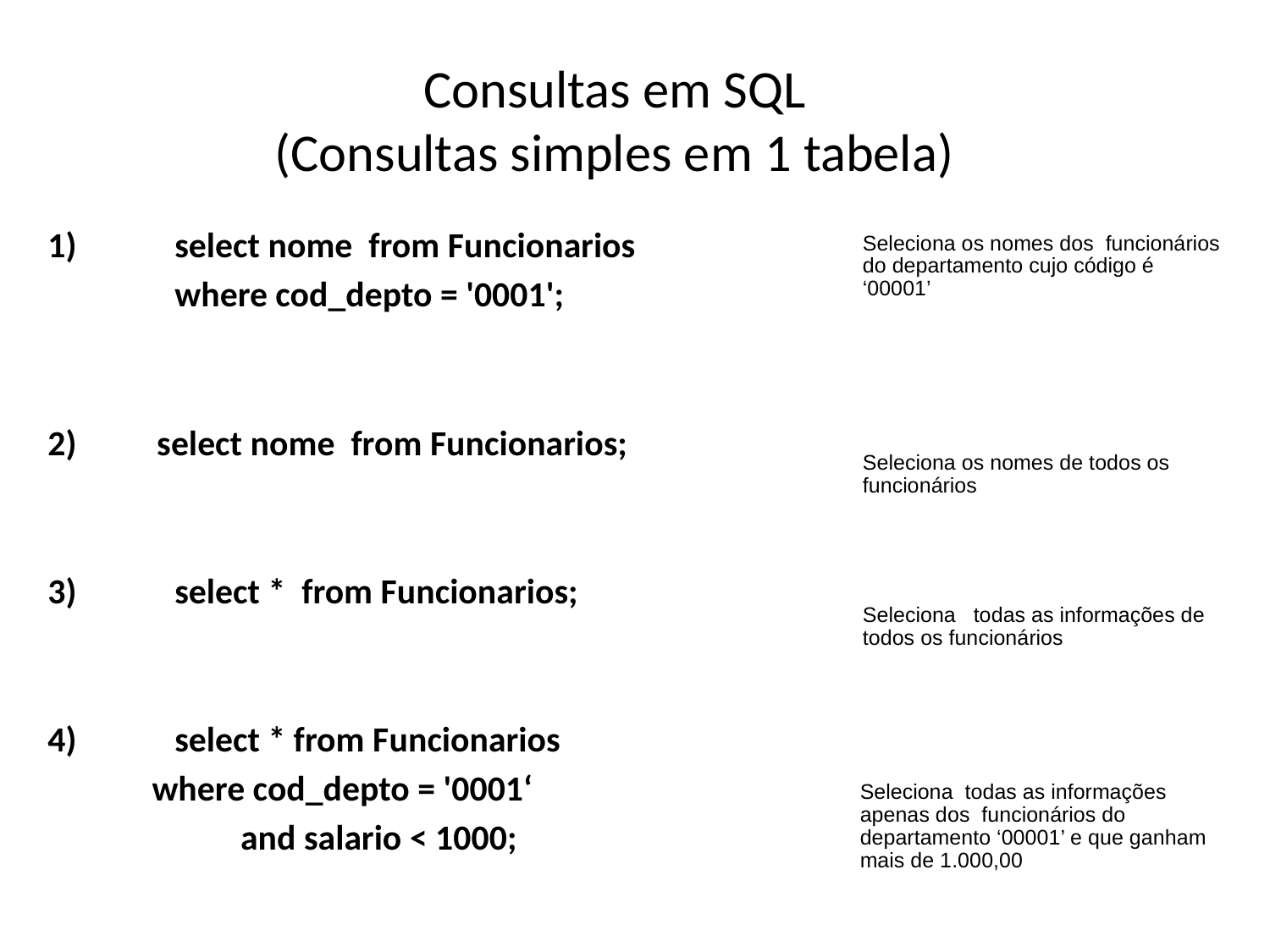

# Consultas em SQL (Consultas simples em 1 tabela)
1) 	select nome  from Funcionarios
	where cod_depto = '0001';

2)          select nome  from Funcionarios;

3)	select *  from Funcionarios;

4)	select * from Funcionarios
             where cod_depto = '0001‘
                        and salario < 1000;

Seleciona os nomes dos  funcionários do departamento cujo código é ‘00001’
Seleciona os nomes de todos os funcionários
Seleciona   todas as informações de todos os funcionários
Seleciona  todas as informações apenas dos  funcionários do departamento ‘00001’ e que ganham mais de 1.000,00